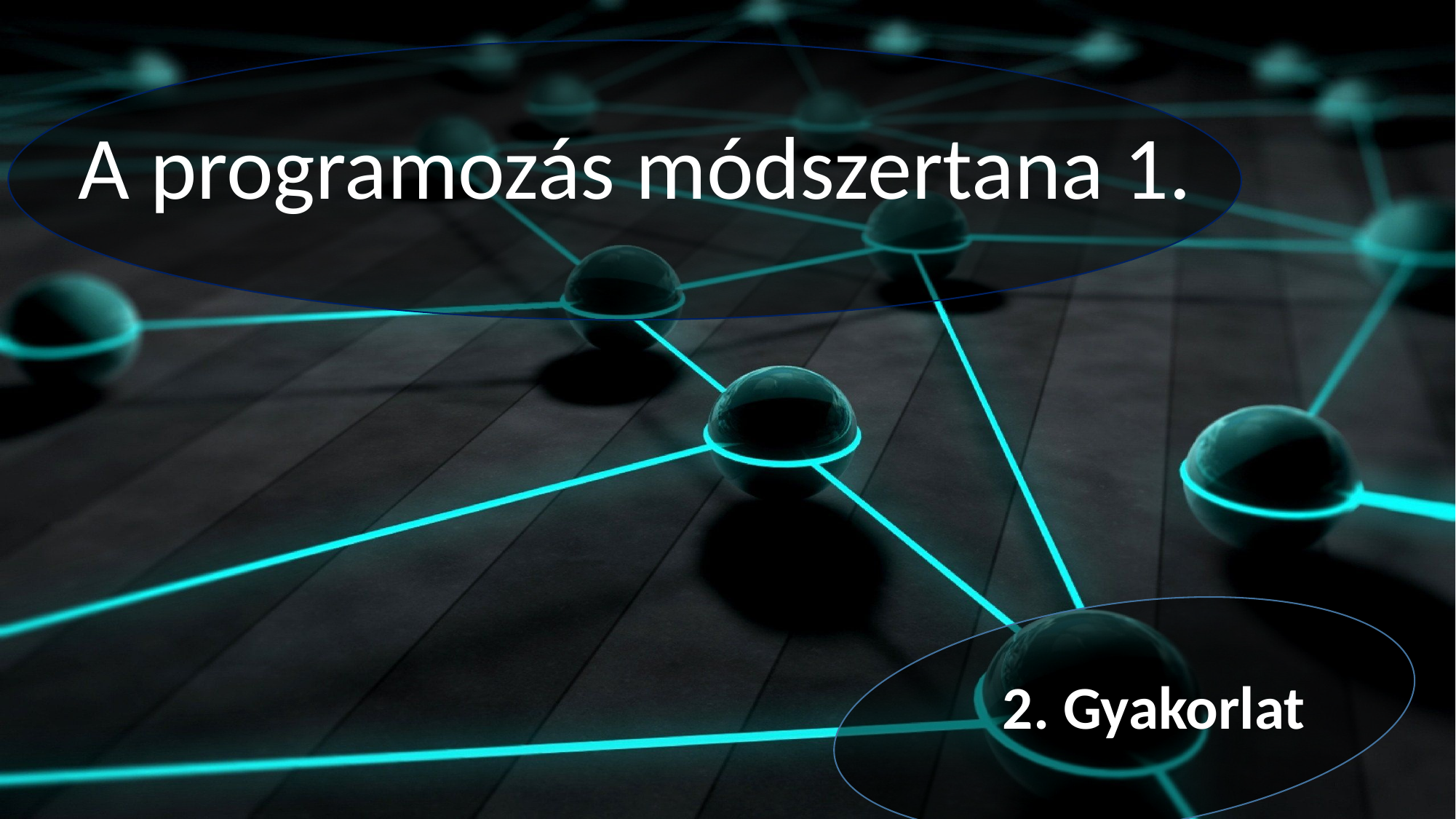

# A programozás módszertana 1.

2. Gyakorlat